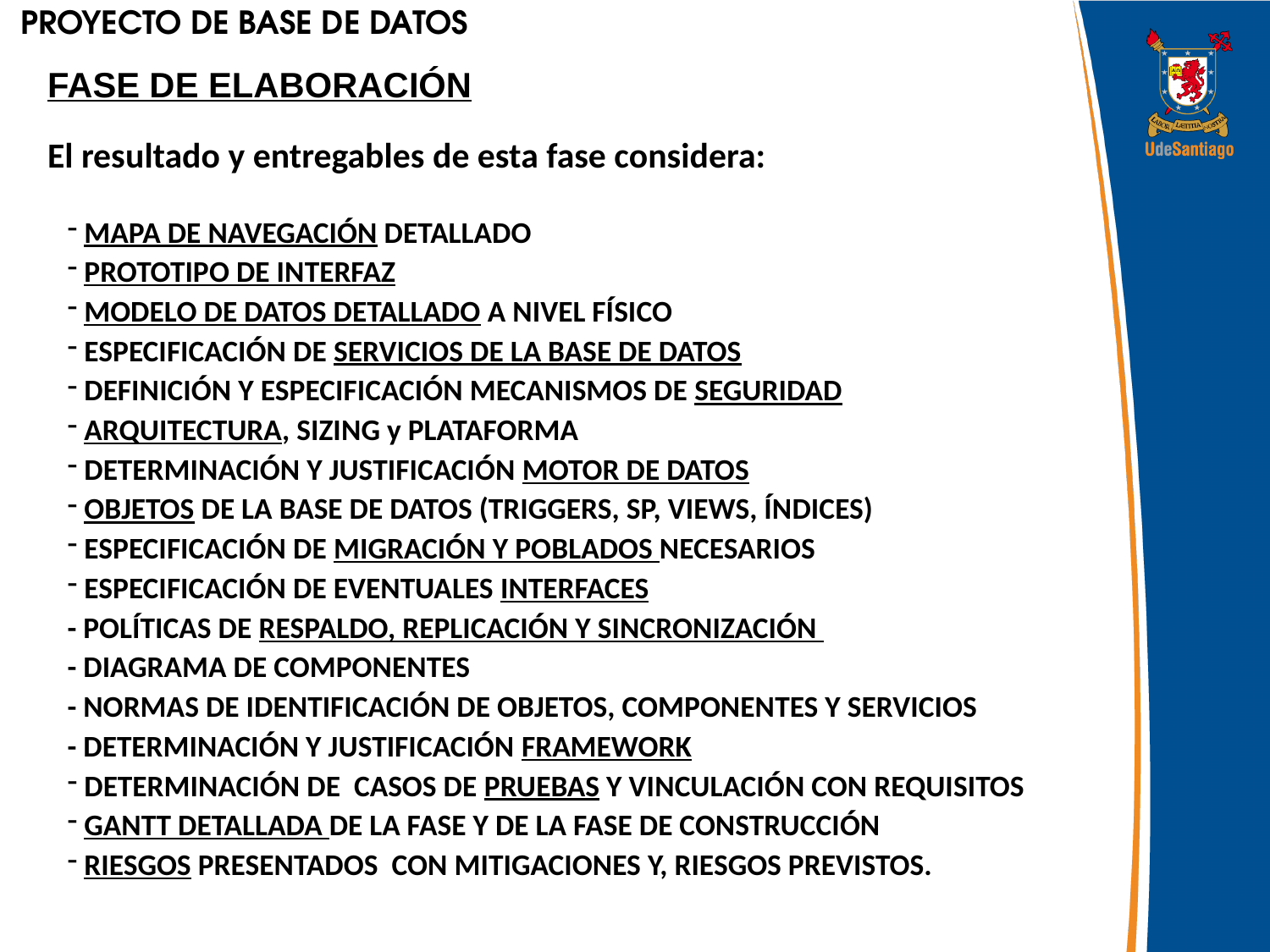

PROYECTO DE BASE DE DATOS
FASE DE ELABORACIÓN
El resultado y entregables de esta fase considera:
 MAPA DE NAVEGACIÓN DETALLADO
 PROTOTIPO DE INTERFAZ
 MODELO DE DATOS DETALLADO A NIVEL FÍSICO
 ESPECIFICACIÓN DE SERVICIOS DE LA BASE DE DATOS
 DEFINICIÓN Y ESPECIFICACIÓN MECANISMOS DE SEGURIDAD
 ARQUITECTURA, SIZING y PLATAFORMA
 DETERMINACIÓN Y JUSTIFICACIÓN MOTOR DE DATOS
 OBJETOS DE LA BASE DE DATOS (TRIGGERS, SP, VIEWS, ÍNDICES)
 ESPECIFICACIÓN DE MIGRACIÓN Y POBLADOS NECESARIOS
 ESPECIFICACIÓN DE EVENTUALES INTERFACES
- POLÍTICAS DE RESPALDO, REPLICACIÓN Y SINCRONIZACIÓN
- DIAGRAMA DE COMPONENTES
- NORMAS DE IDENTIFICACIÓN DE OBJETOS, COMPONENTES Y SERVICIOS
- DETERMINACIÓN Y JUSTIFICACIÓN FRAMEWORK
 DETERMINACIÓN DE  CASOS DE PRUEBAS Y VINCULACIÓN CON REQUISITOS
 GANTT DETALLADA DE LA FASE Y DE LA FASE DE CONSTRUCCIÓN
 RIESGOS PRESENTADOS  CON MITIGACIONES Y, RIESGOS PREVISTOS.